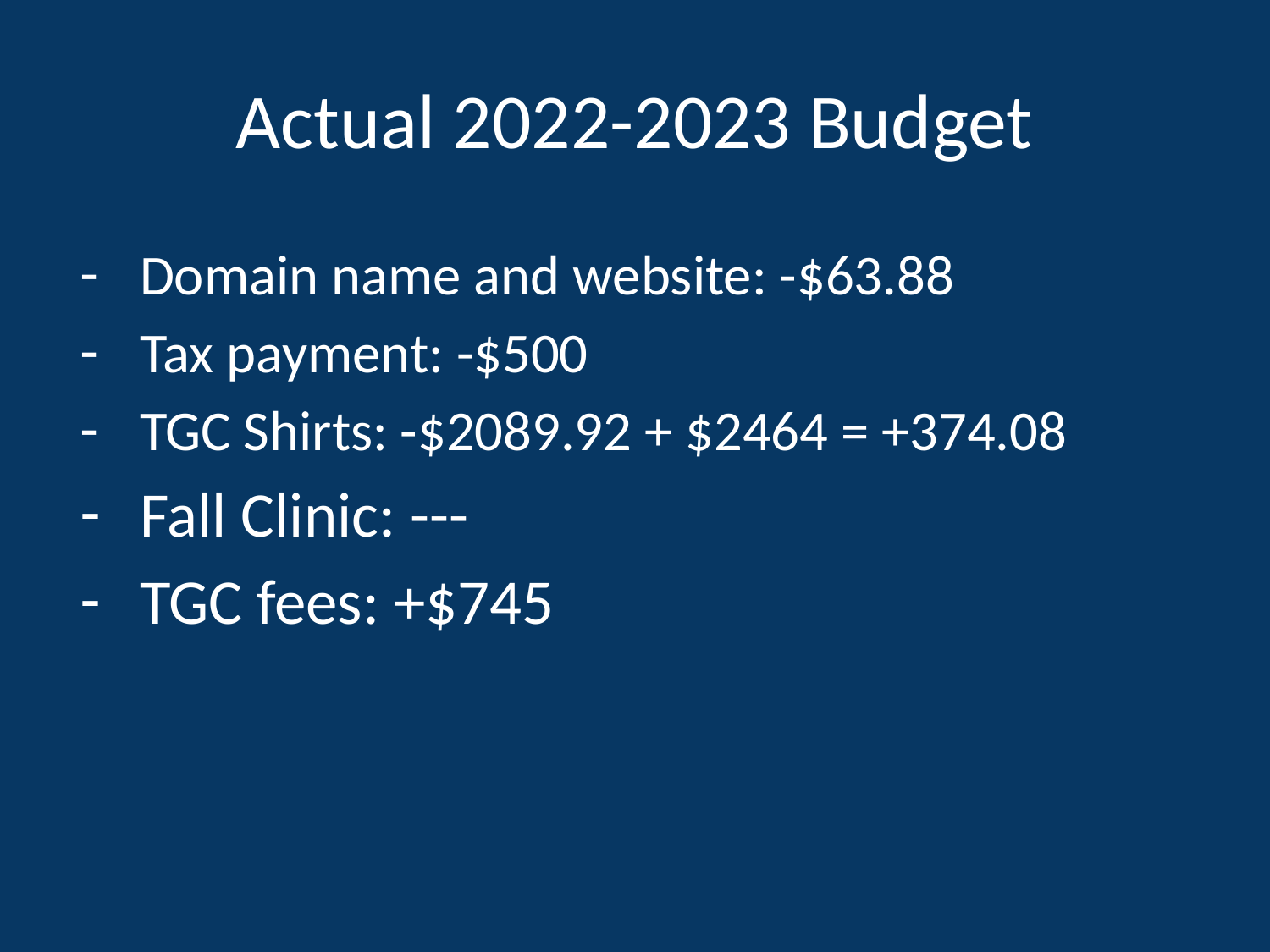

# Actual 2022-2023 Budget
Domain name and website: -$63.88
Tax payment: -$500
TGC Shirts: -$2089.92 + $2464 = +374.08
Fall Clinic: ---
TGC fees: +$745